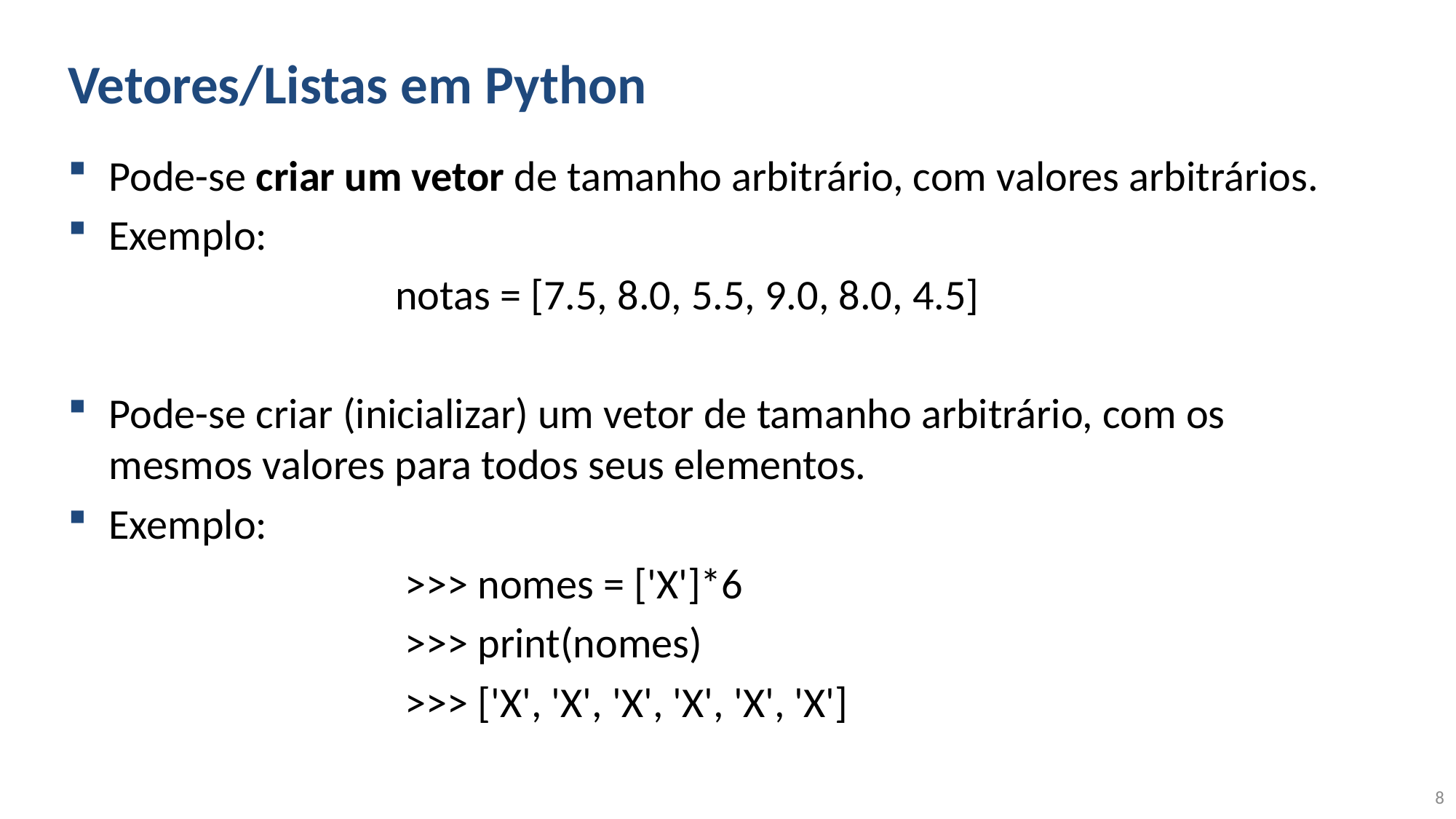

# Vetores/Listas em Python
Pode-se criar um vetor de tamanho arbitrário, com valores arbitrários.
Exemplo:
			notas = [7.5, 8.0, 5.5, 9.0, 8.0, 4.5]

Pode-se criar (inicializar) um vetor de tamanho arbitrário, com os mesmos valores para todos seus elementos.
Exemplo:
			 >>> nomes = ['X']*6
			 >>> print(nomes)
			 >>> ['X', 'X', 'X', 'X', 'X', 'X']

8